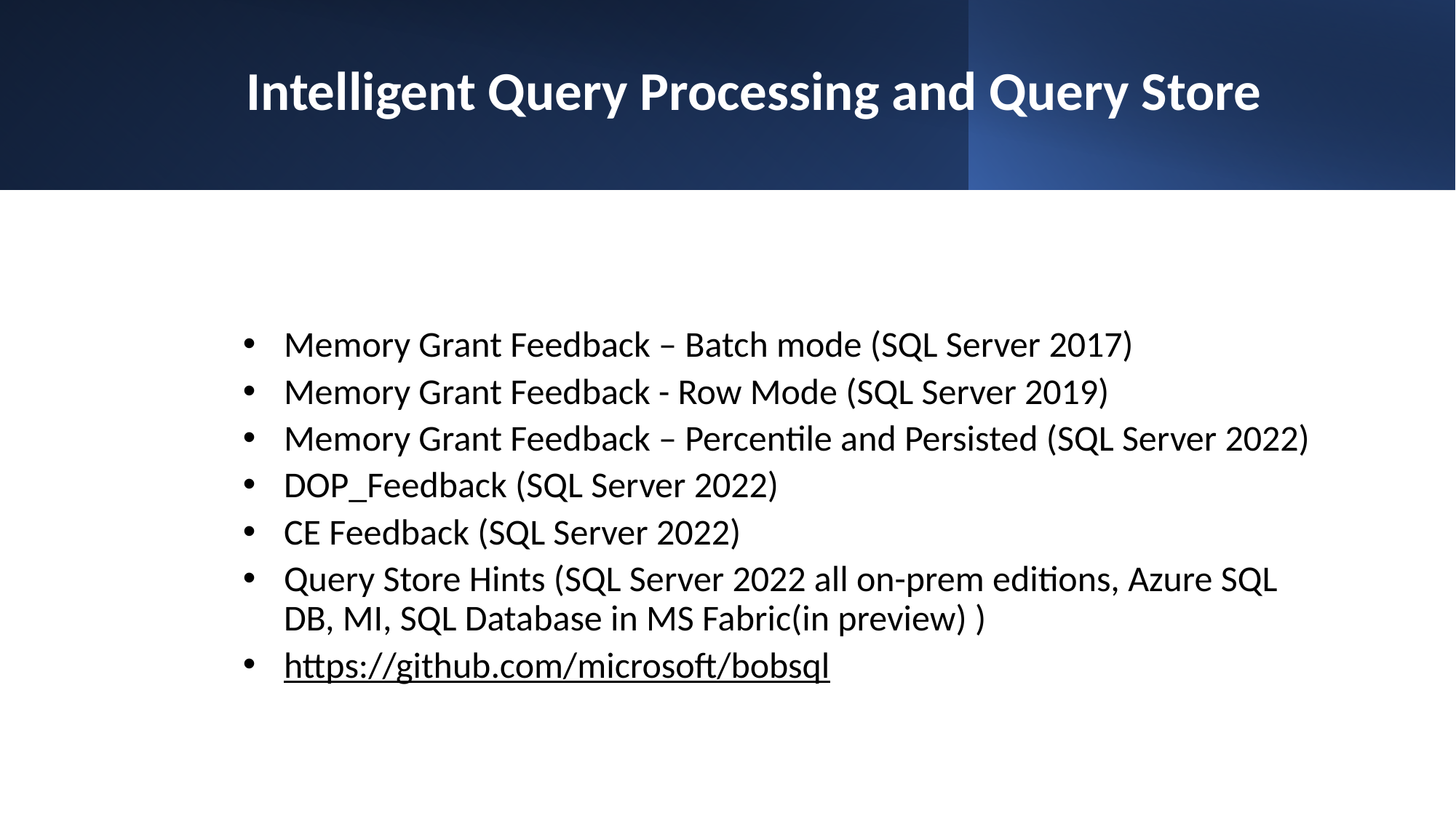

# Intelligent Query Processing and Query Store

Memory Grant Feedback – Batch mode (SQL Server 2017)
Memory Grant Feedback - Row Mode (SQL Server 2019)
Memory Grant Feedback – Percentile and Persisted (SQL Server 2022)
DOP_Feedback (SQL Server 2022)
CE Feedback (SQL Server 2022)
Query Store Hints (SQL Server 2022 all on-prem editions, Azure SQL DB, MI, SQL Database in MS Fabric(in preview) )
https://github.com/microsoft/bobsql